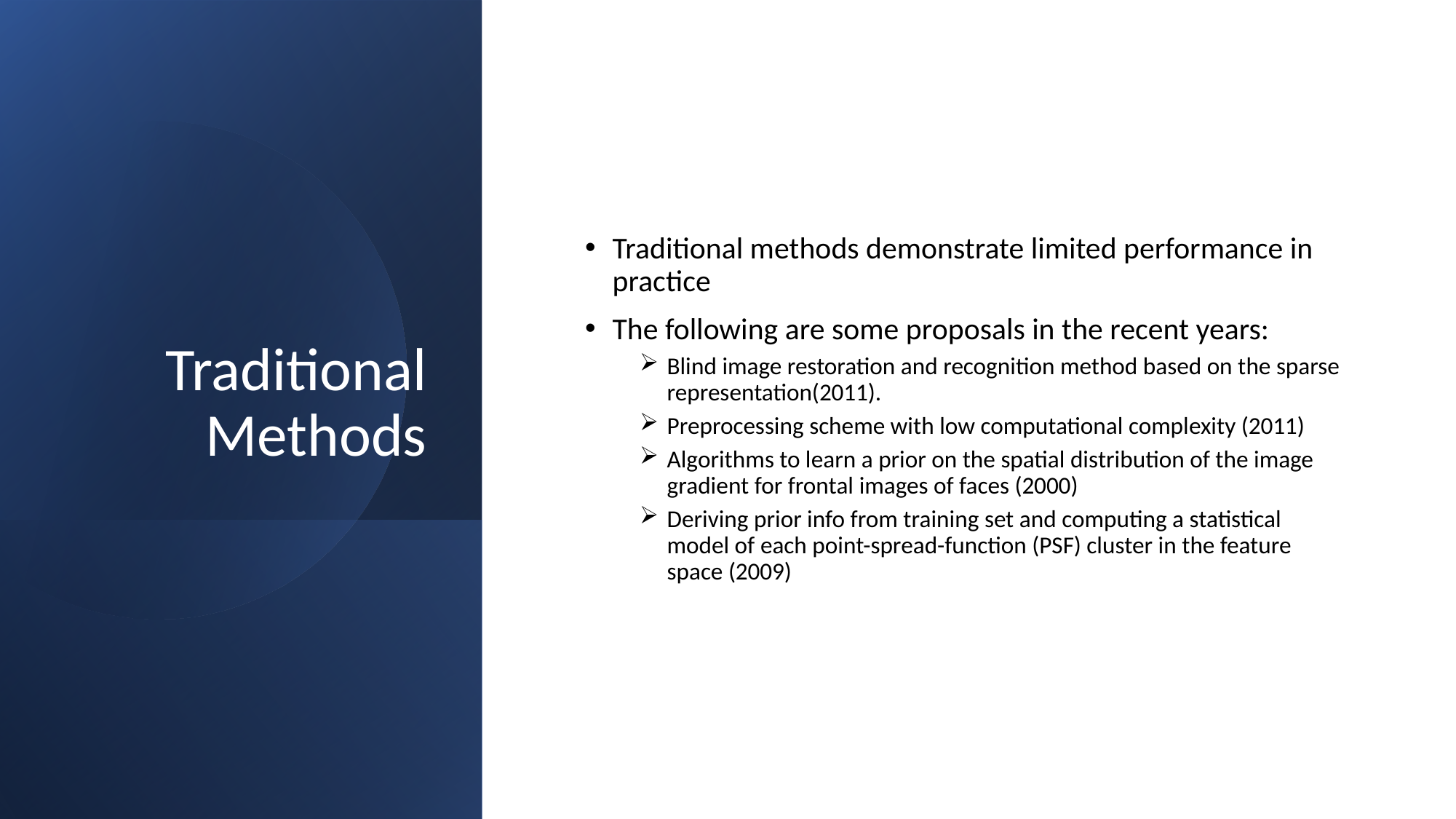

# Traditional Methods
Traditional methods demonstrate limited performance in practice
The following are some proposals in the recent years:
Blind image restoration and recognition method based on the sparse representation(2011).
Preprocessing scheme with low computational complexity (2011)
Algorithms to learn a prior on the spatial distribution of the image gradient for frontal images of faces (2000)
Deriving prior info from training set and computing a statistical model of each point-spread-function (PSF) cluster in the feature space (2009)